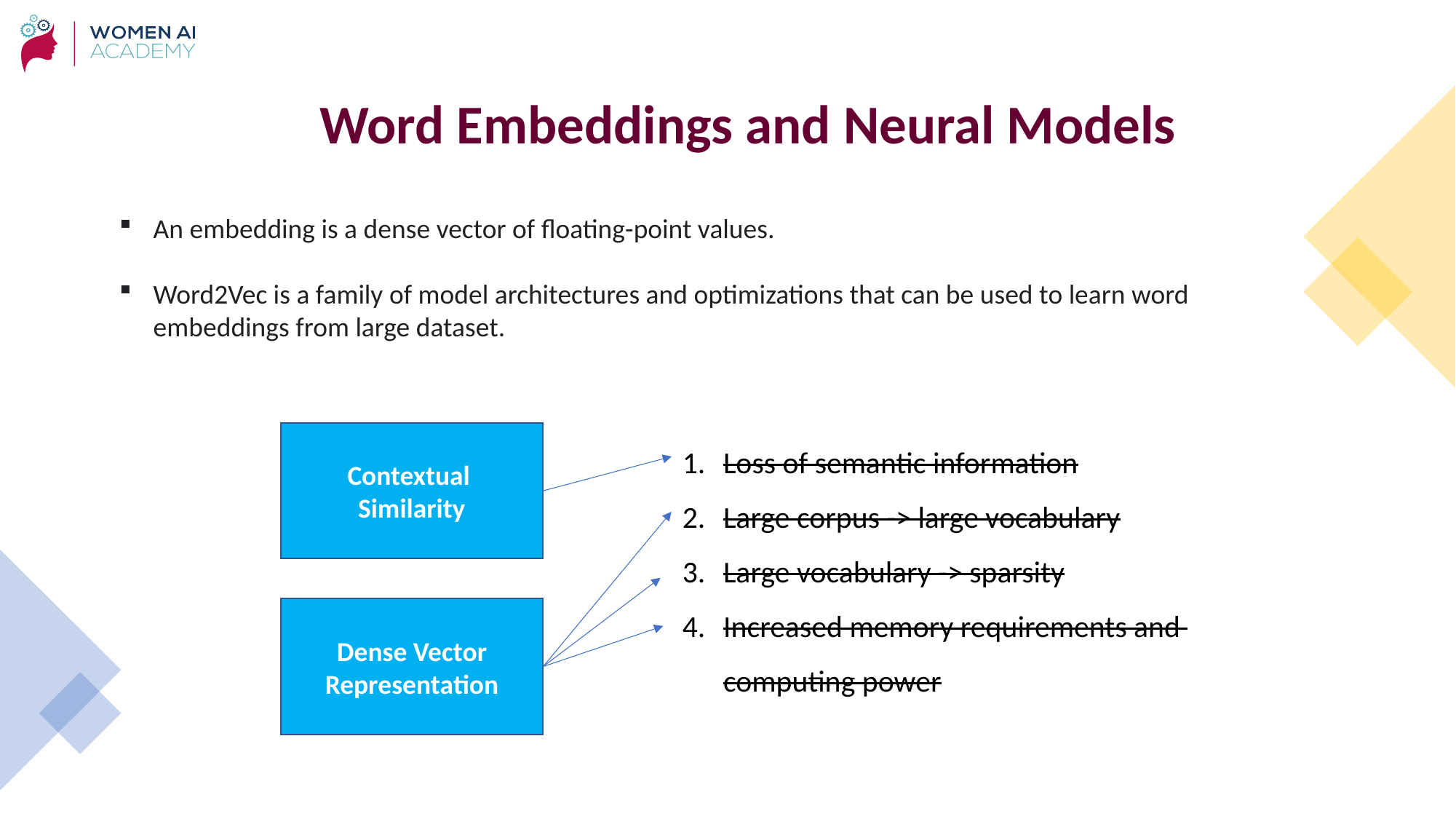

Word Embeddings and Neural Models

An embedding is a dense vector of floating-point values.

Word2Vec is a family of model architectures and optimizations that can be used to learn word embeddings from large dataset.

Loss of semantic information
Large corpus -> large vocabulary
Large vocabulary -> sparsity
Increased memory requirements and  computing power
Contextual
Similarity
Dense Vector Representation